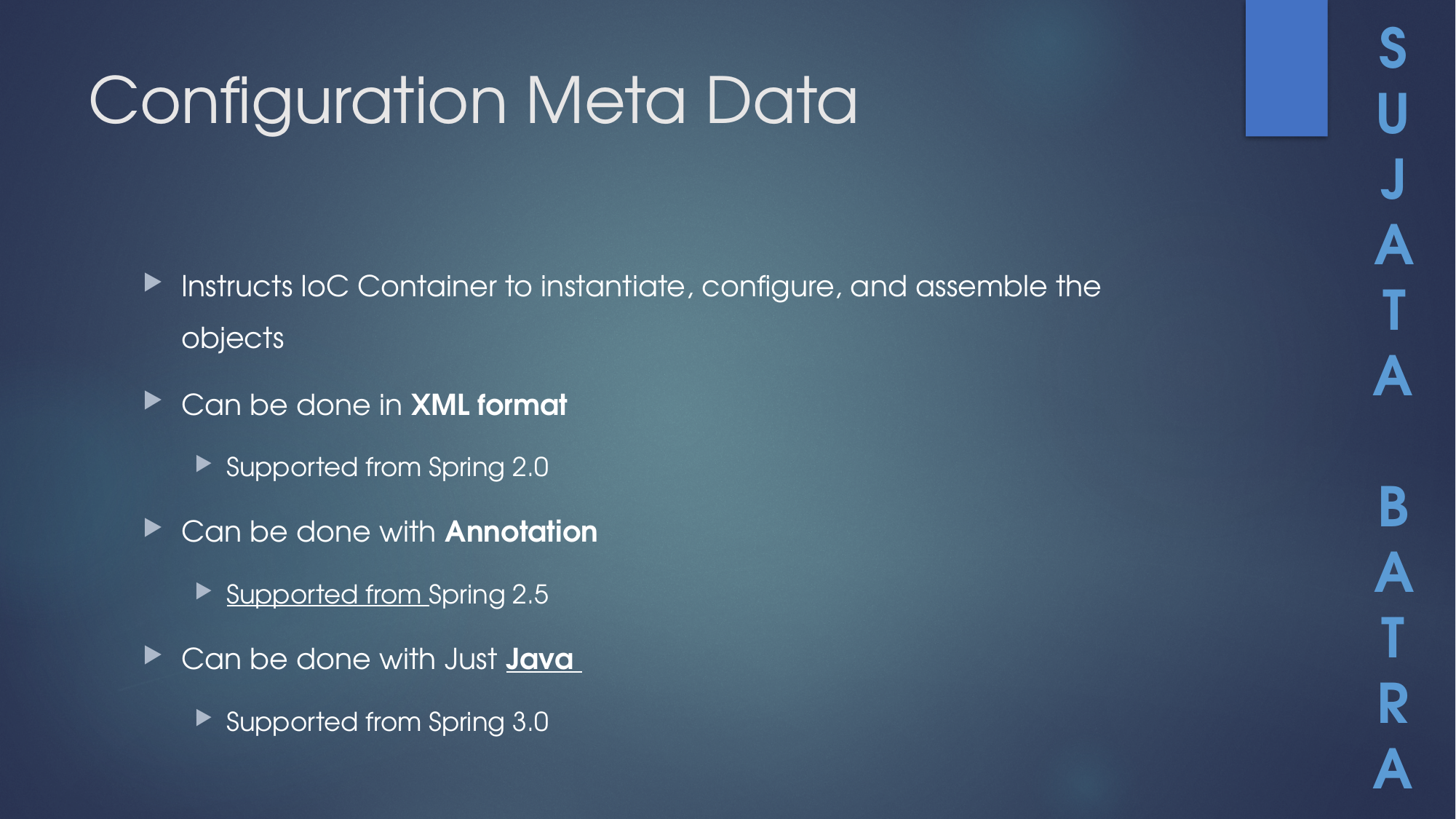

# Configuration Meta Data
Instructs IoC Container to instantiate, configure, and assemble the objects
Can be done in XML format
Supported from Spring 2.0
Can be done with Annotation
Supported from Spring 2.5
Can be done with Just Java
Supported from Spring 3.0